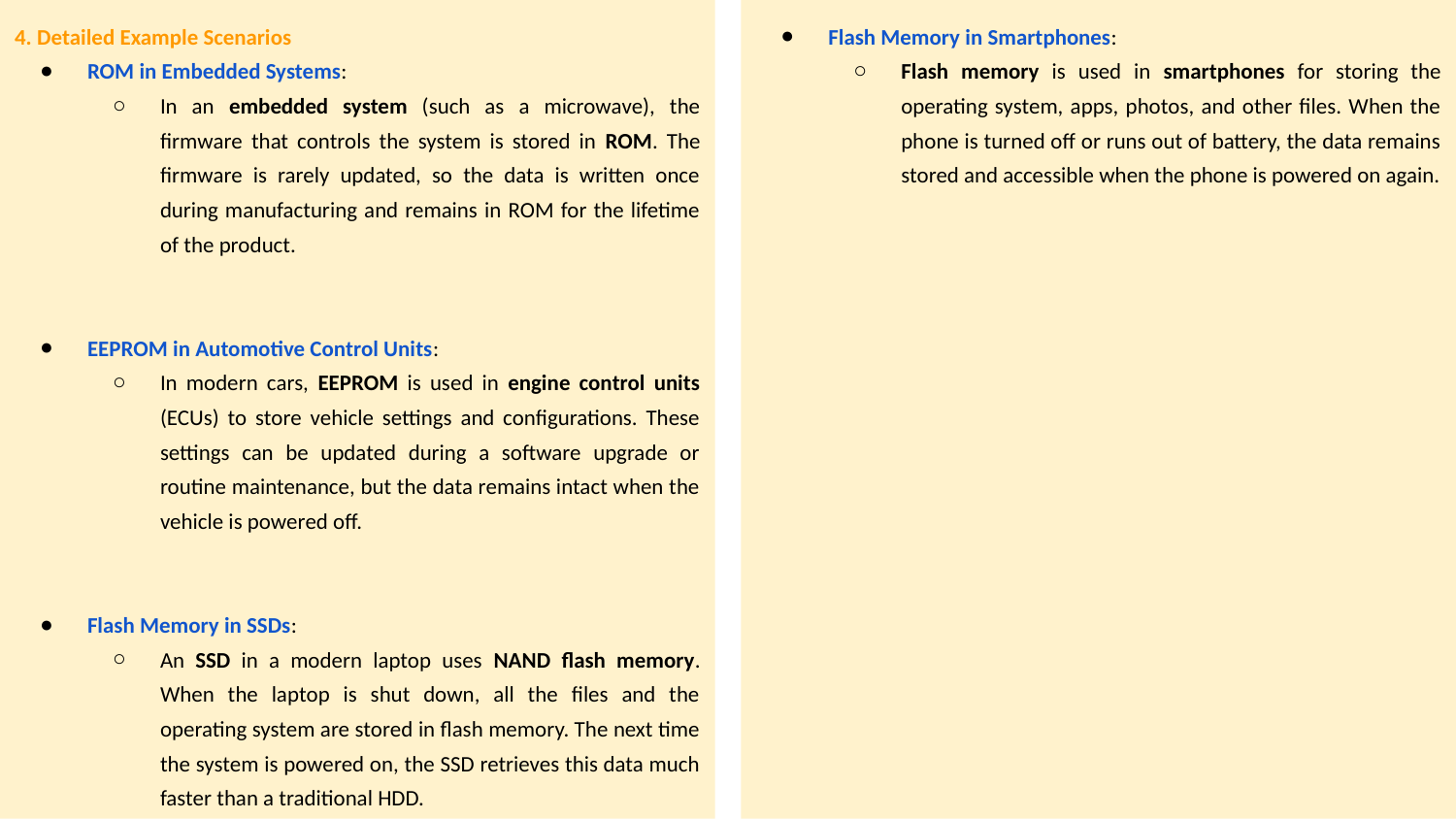

Flash Memory in Smartphones:
Flash memory is used in smartphones for storing the operating system, apps, photos, and other files. When the phone is turned off or runs out of battery, the data remains stored and accessible when the phone is powered on again.

4. Detailed Example Scenarios
ROM in Embedded Systems:
In an embedded system (such as a microwave), the firmware that controls the system is stored in ROM. The firmware is rarely updated, so the data is written once during manufacturing and remains in ROM for the lifetime of the product.

EEPROM in Automotive Control Units:
In modern cars, EEPROM is used in engine control units (ECUs) to store vehicle settings and configurations. These settings can be updated during a software upgrade or routine maintenance, but the data remains intact when the vehicle is powered off.

Flash Memory in SSDs:
An SSD in a modern laptop uses NAND flash memory. When the laptop is shut down, all the files and the operating system are stored in flash memory. The next time the system is powered on, the SSD retrieves this data much faster than a traditional HDD.